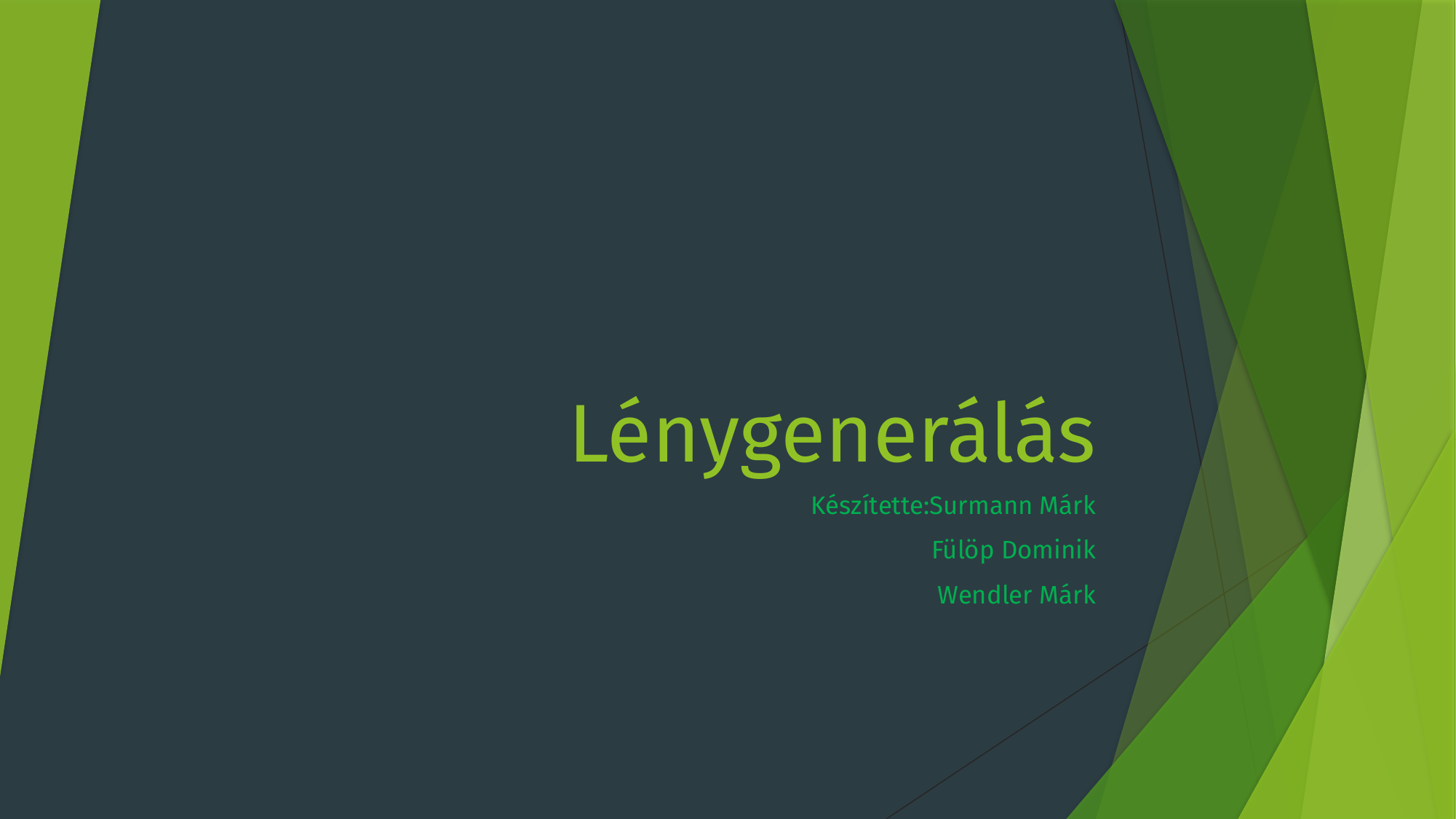

# Lénygenerálás
Készítette:Surmann Márk
Fülöp Dominik
Wendler Márk